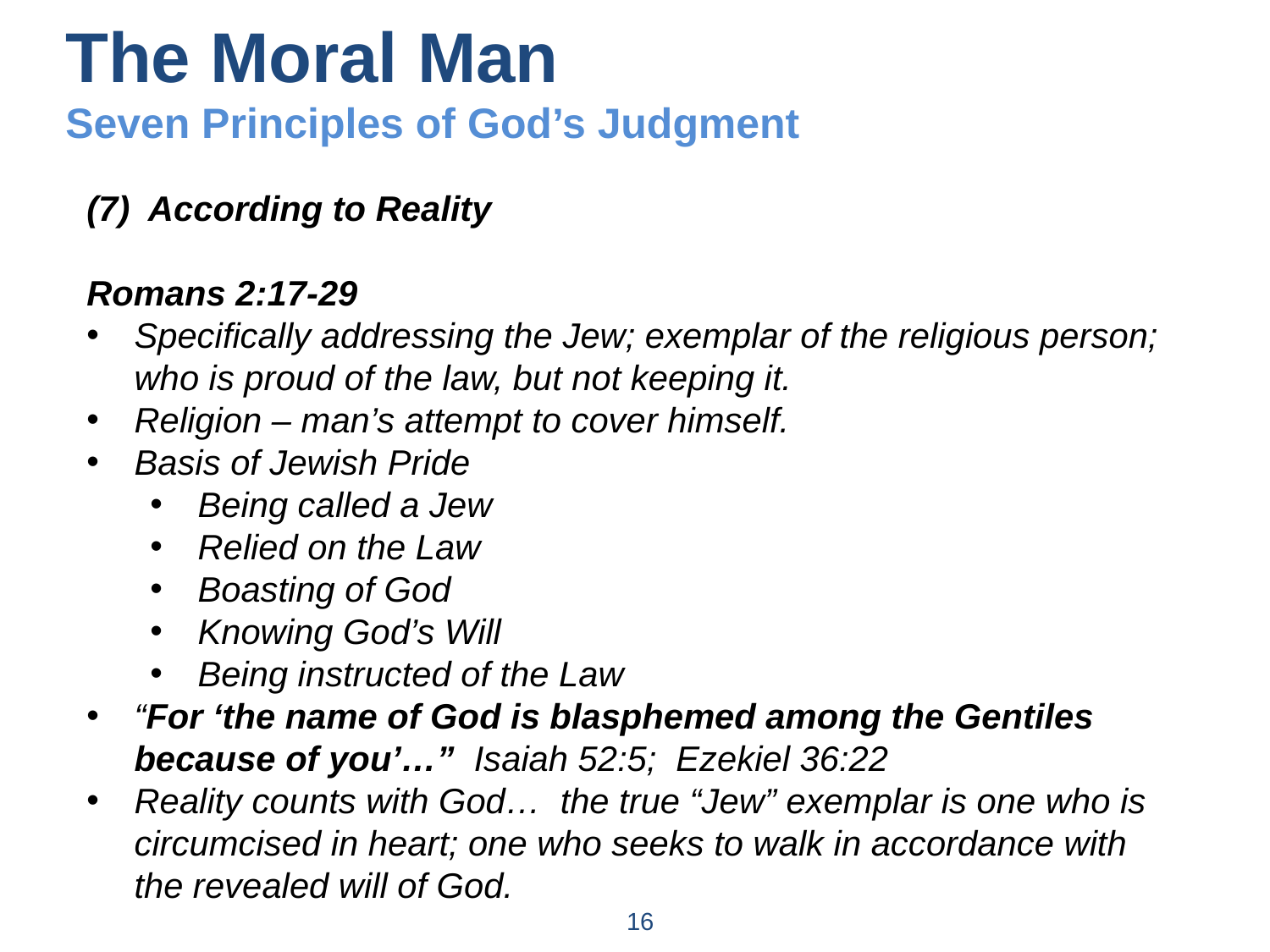

The Moral Man
Seven Principles of God’s Judgment
(7)  According to Reality

Romans 2:17-29
Specifically addressing the Jew; exemplar of the religious person; who is proud of the law, but not keeping it.
Religion – man’s attempt to cover himself.
Basis of Jewish Pride
Being called a Jew
Relied on the Law
Boasting of God
Knowing God’s Will
Being instructed of the Law
“For ‘the name of God is blasphemed among the Gentiles because of you’…”  Isaiah 52:5;  Ezekiel 36:22
Reality counts with God…  the true “Jew” exemplar is one who is circumcised in heart; one who seeks to walk in accordance with the revealed will of God.
16